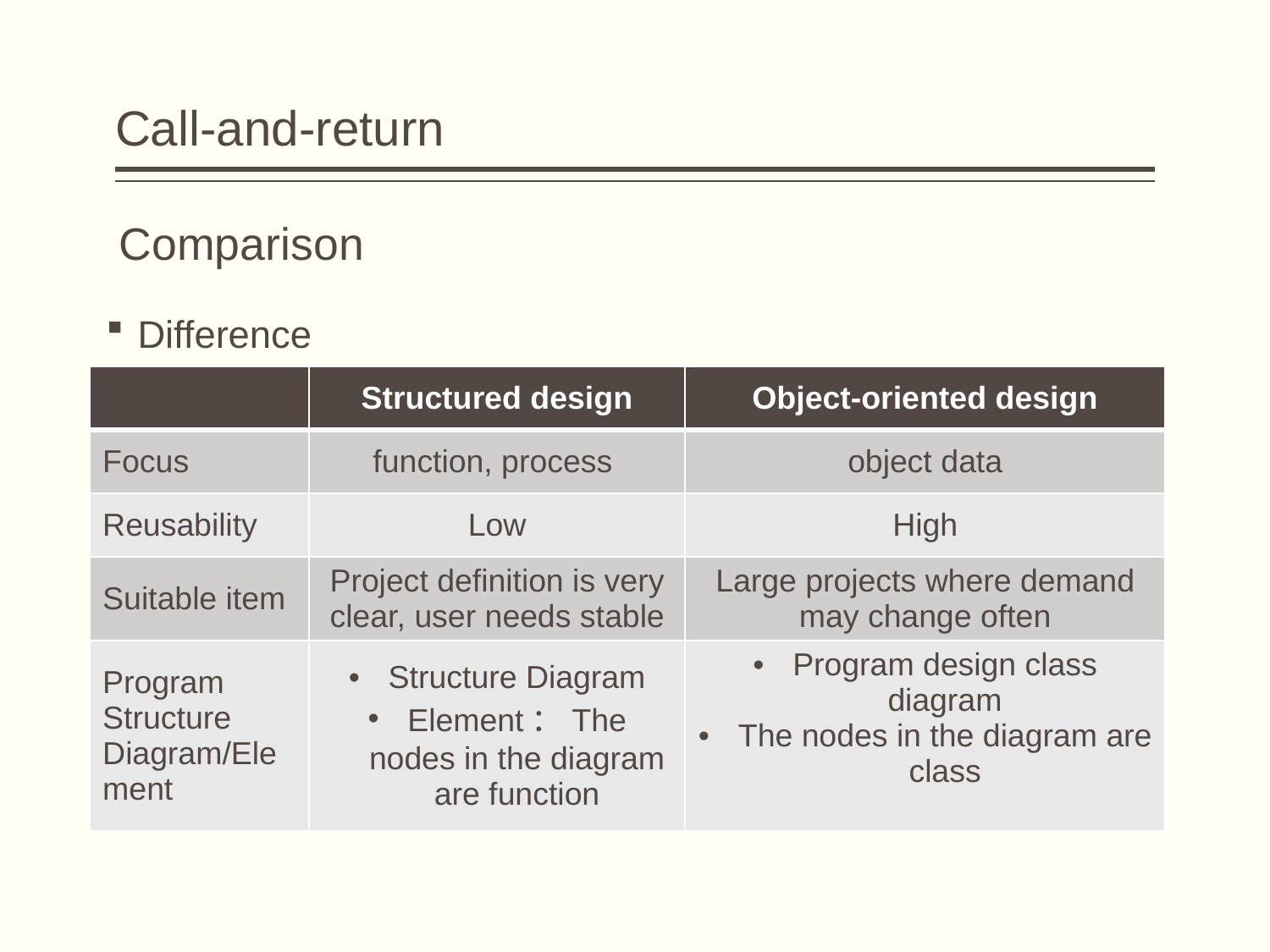

# Call-and-return
 Comparison
Difference
|  | Structured design | Object-oriented design |
| --- | --- | --- |
| Focus | function, process | object data |
| Reusability | Low | High |
| Suitable item | Project definition is very clear, user needs stable | Large projects where demand may change often |
| Program Structure Diagram/Element | Structure Diagram Element：The nodes in the diagram are function | Program design class diagram The nodes in the diagram are class |